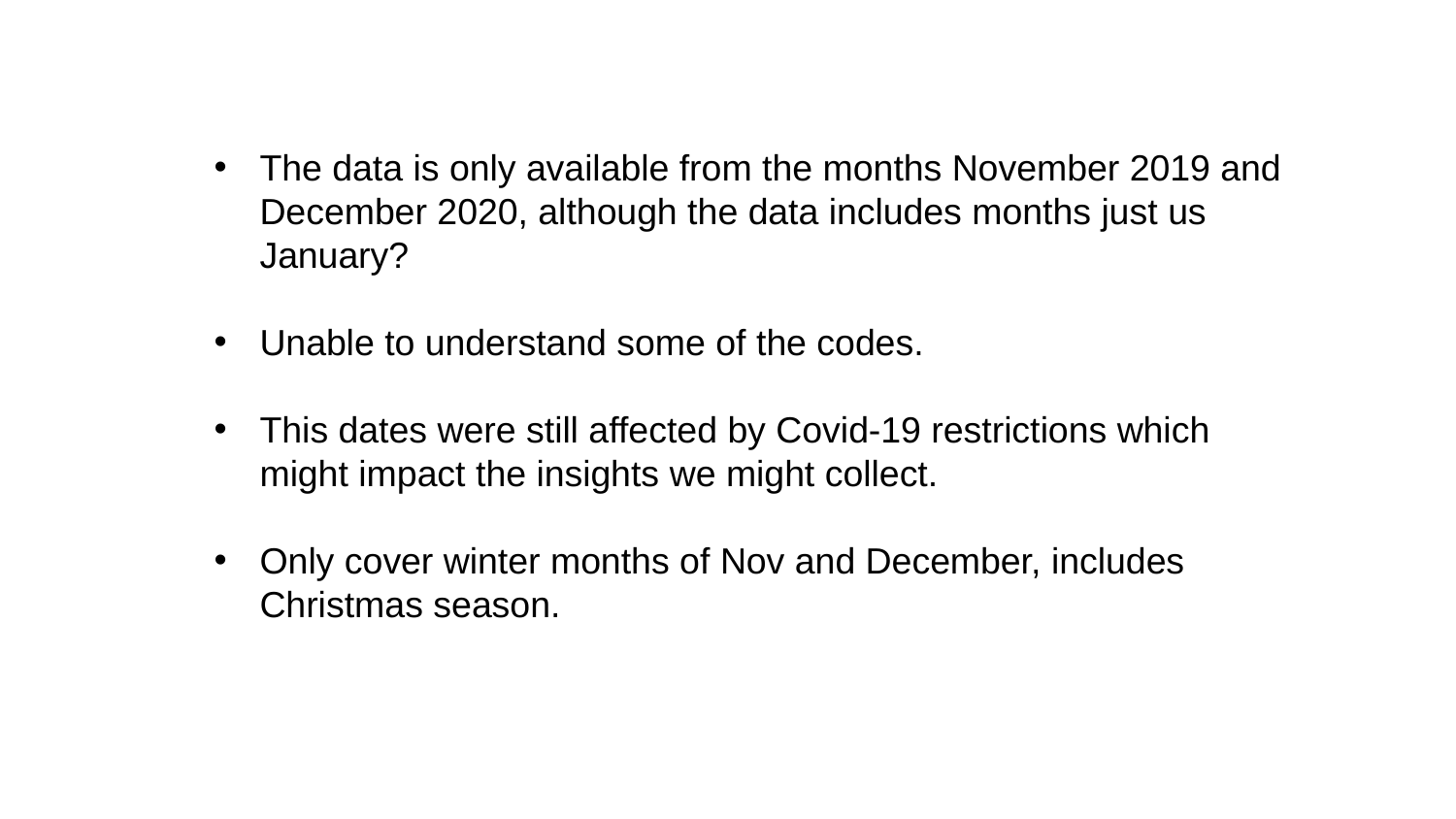

The data is only available from the months November 2019 and December 2020, although the data includes months just us January?

Unable to understand some of the codes.

This dates were still affected by Covid-19 restrictions which might impact the insights we might collect.

Only cover winter months of Nov and December, includes Christmas season.